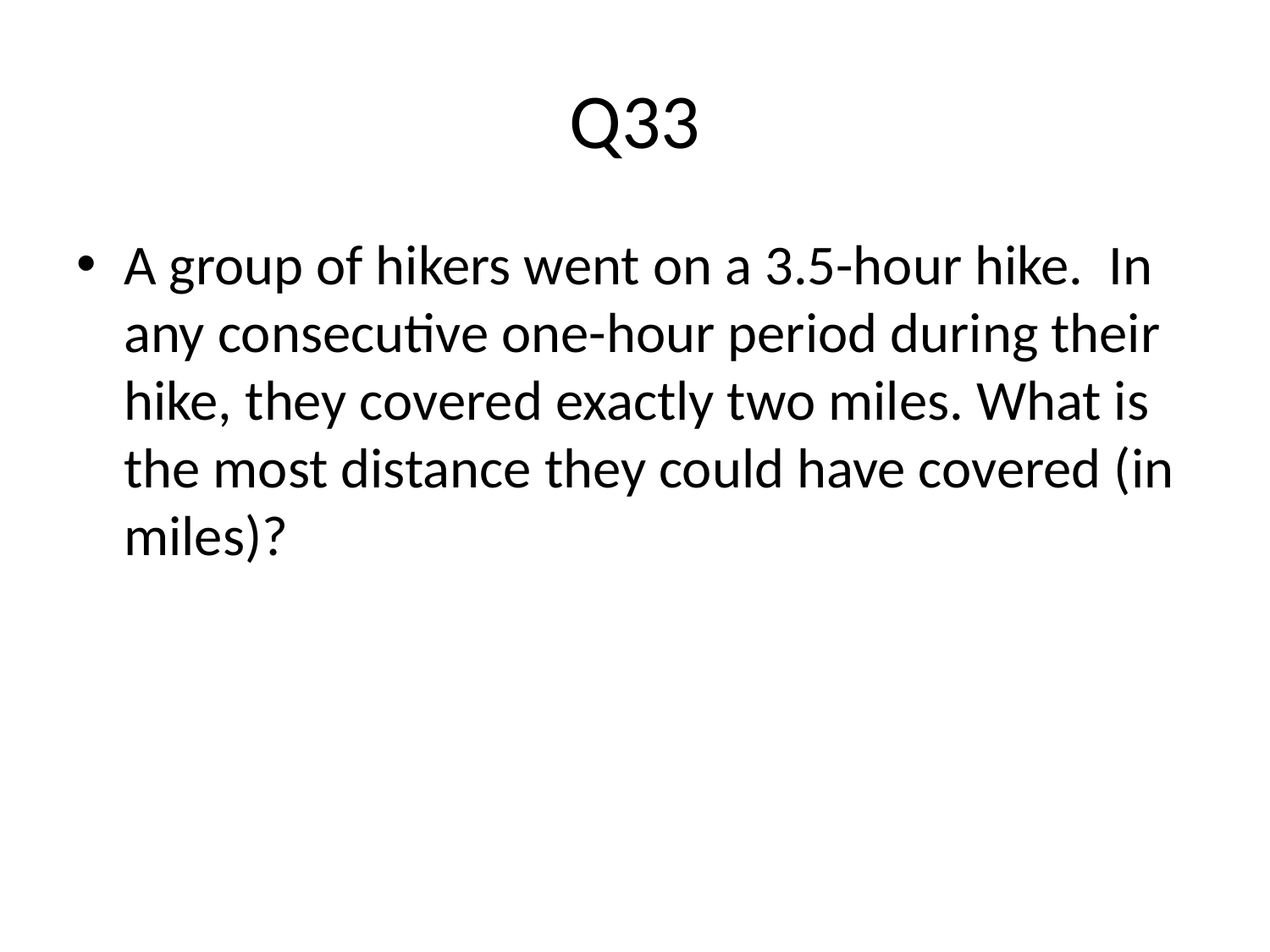

# Q33
A group of hikers went on a 3.5-hour hike.  In any consecutive one-hour period during their hike, they covered exactly two miles. What is the most distance they could have covered (in miles)?